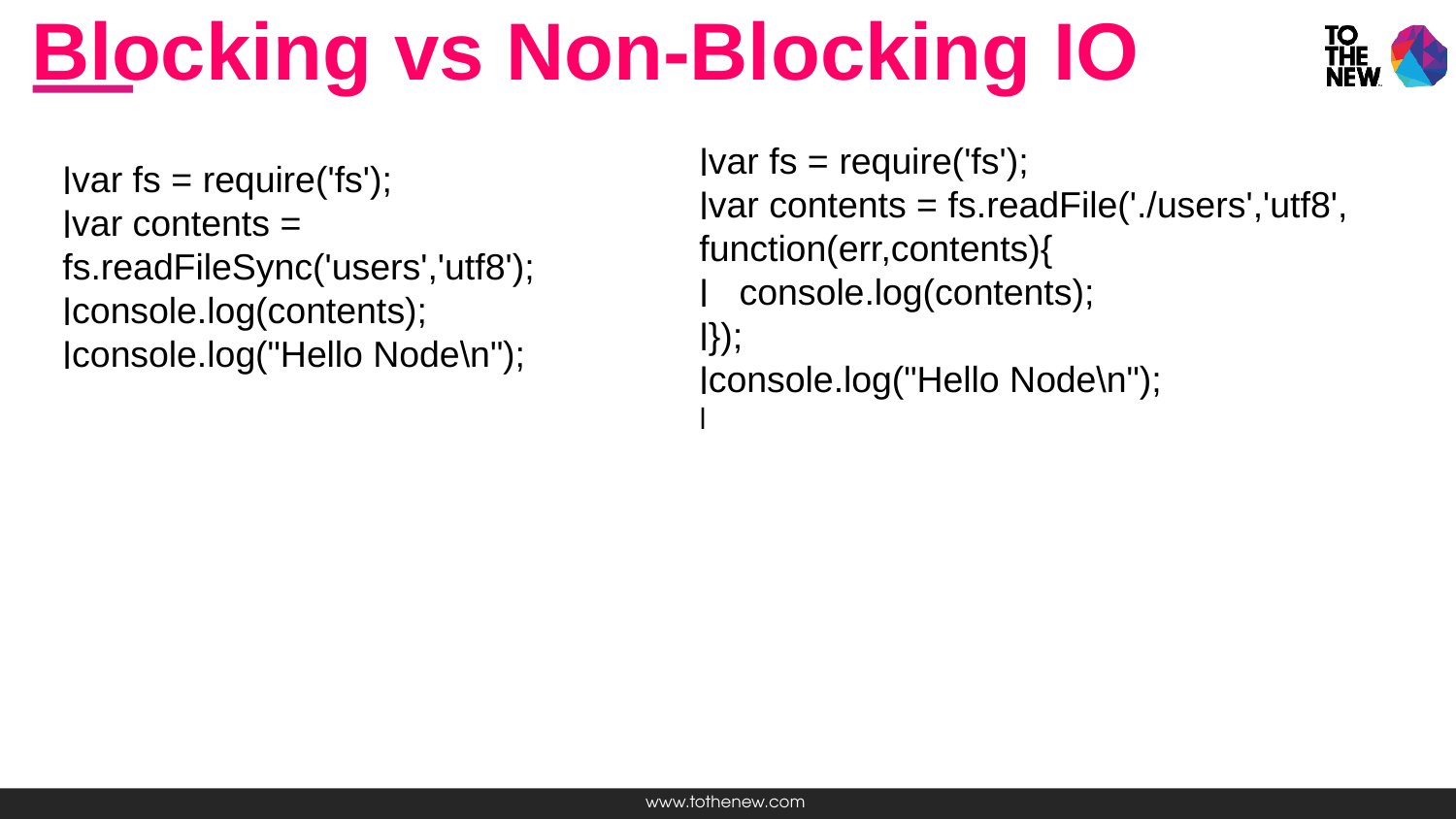

Blocking vs Non-Blocking IO
var fs = require('fs');
var contents = fs.readFile('./users','utf8', function(err,contents){
   console.log(contents);
});
console.log("Hello Node\n");

var fs = require('fs');
var contents = fs.readFileSync('users','utf8');
console.log(contents);
console.log("Hello Node\n");